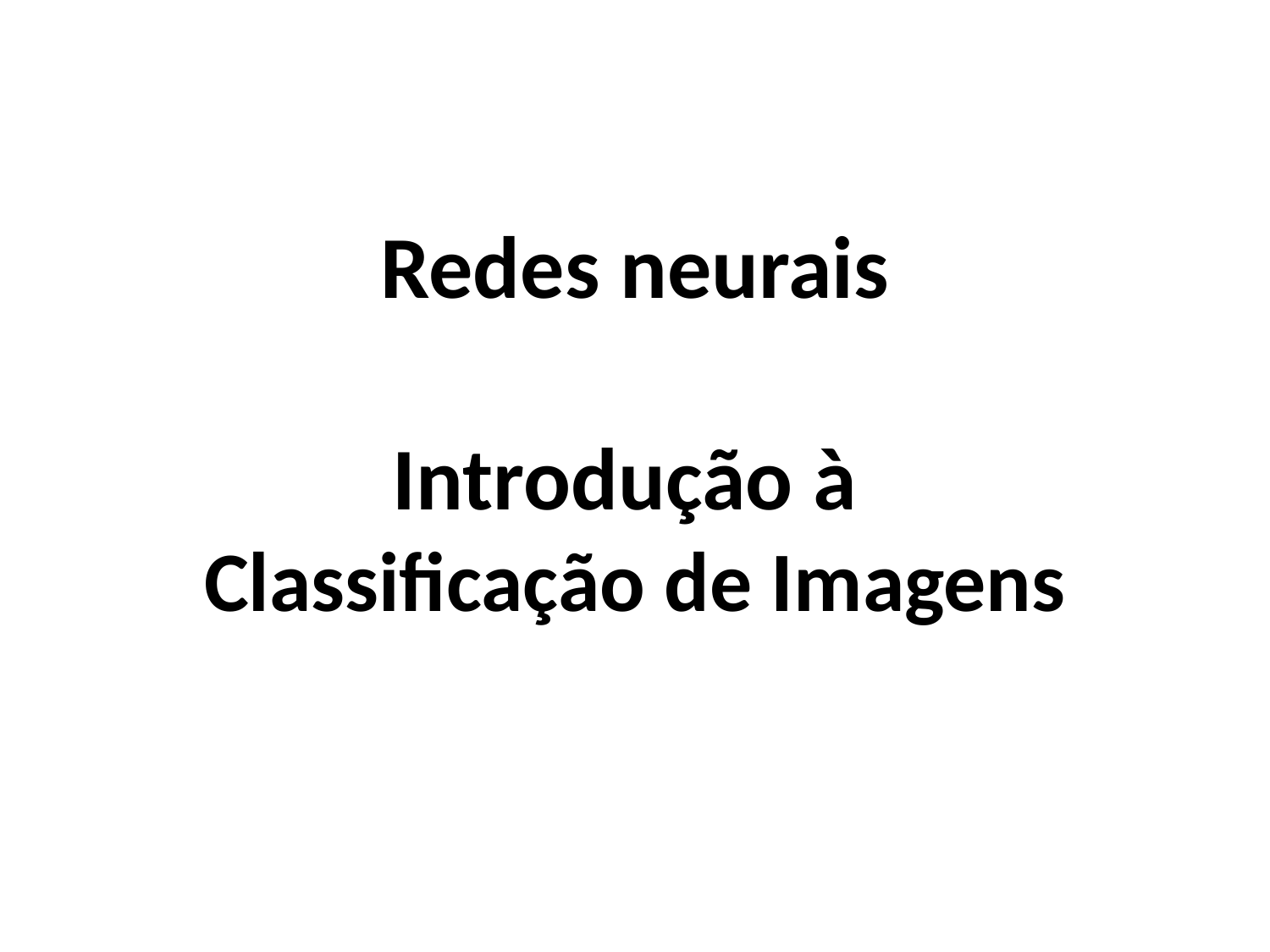

# Redes neurais Introdução à Classificação de Imagens